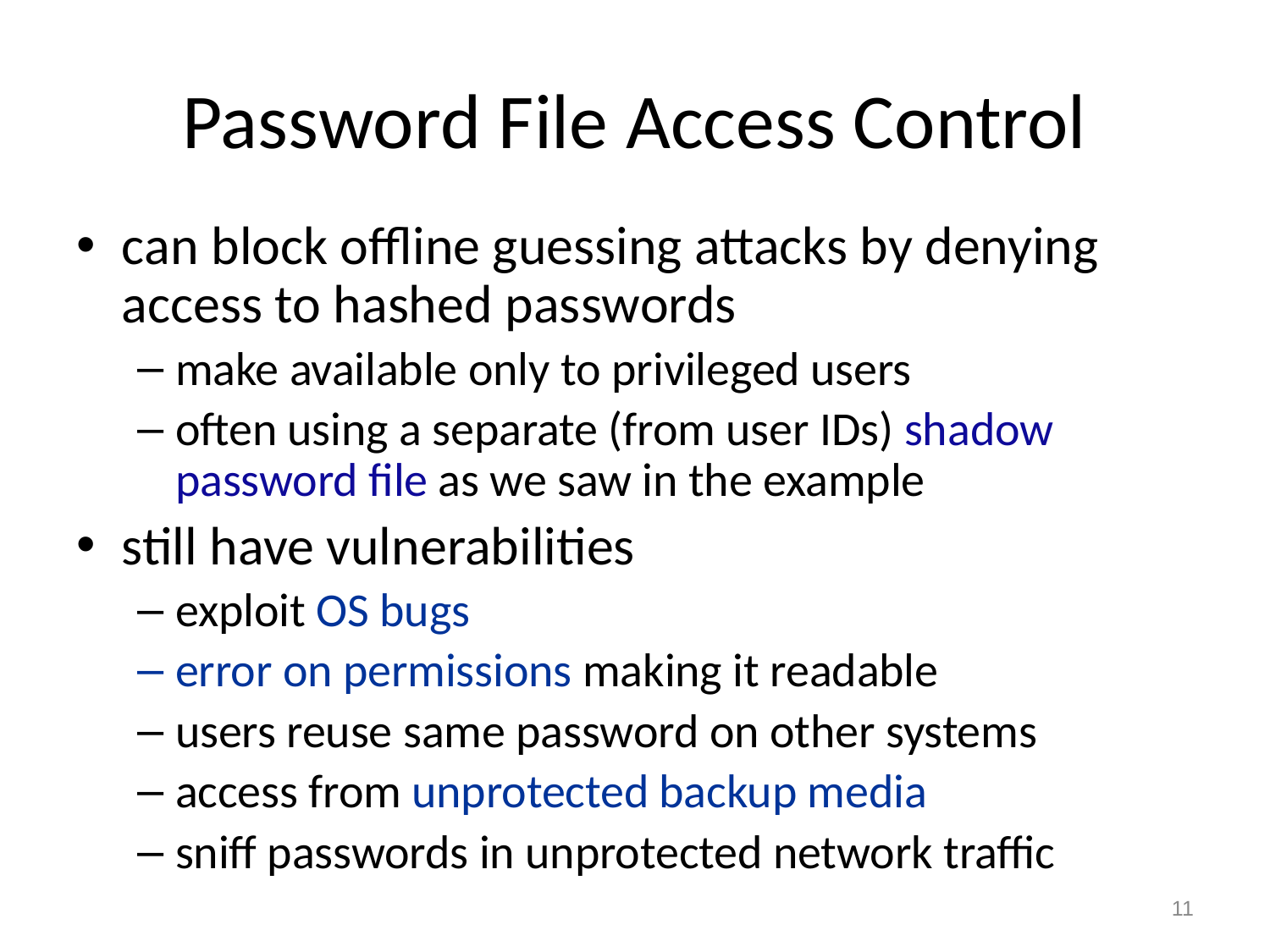

# Password File Access Control
can block offline guessing attacks by denying access to hashed passwords
make available only to privileged users
often using a separate (from user IDs) shadow password file as we saw in the example
still have vulnerabilities
exploit OS bugs
error on permissions making it readable
users reuse same password on other systems
access from unprotected backup media
sniff passwords in unprotected network traffic
11